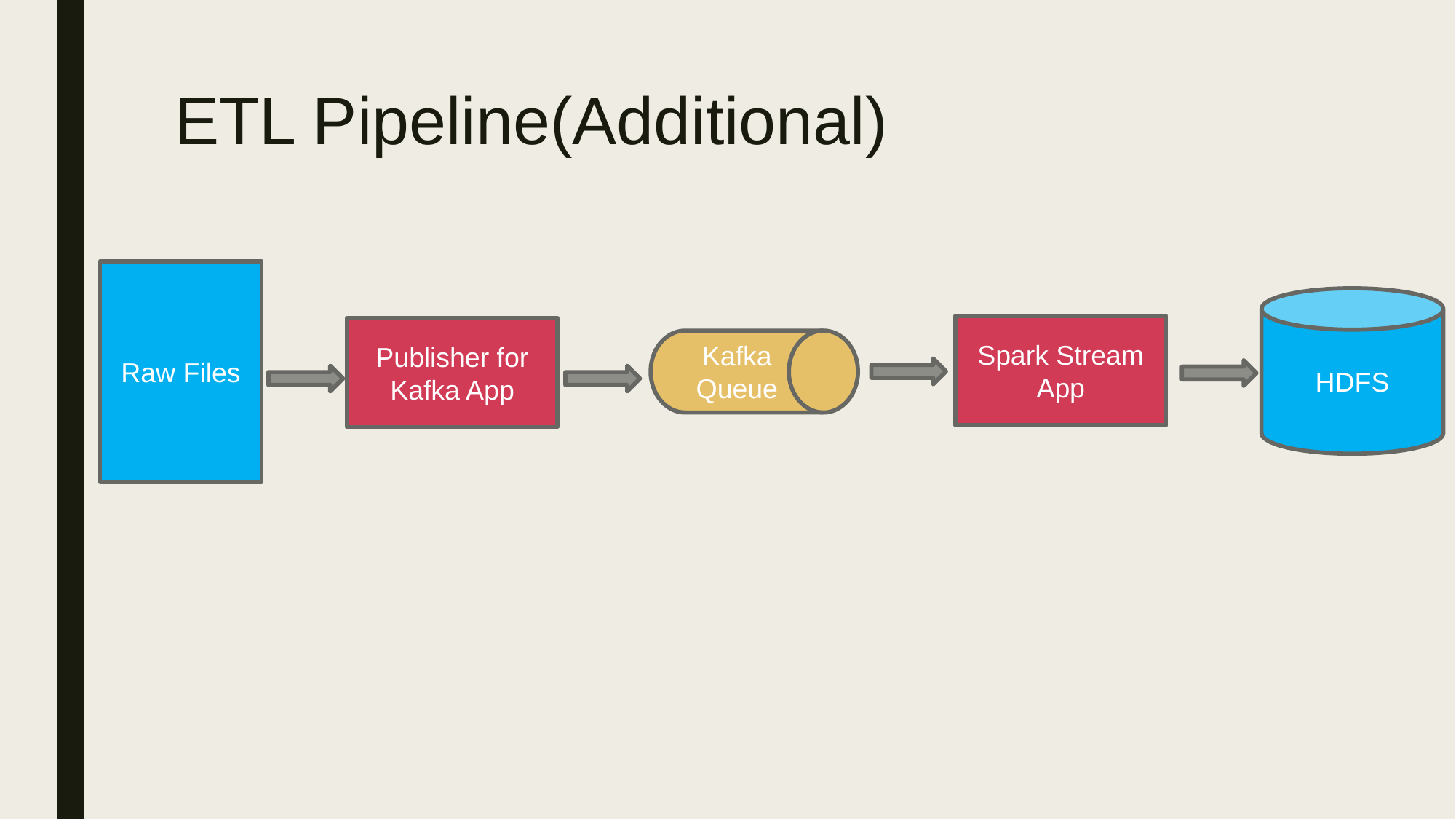

# ETL Pipeline(Additional)
Raw Files
HDFS
Spark Stream App
Publisher for Kafka App
Kafka Queue